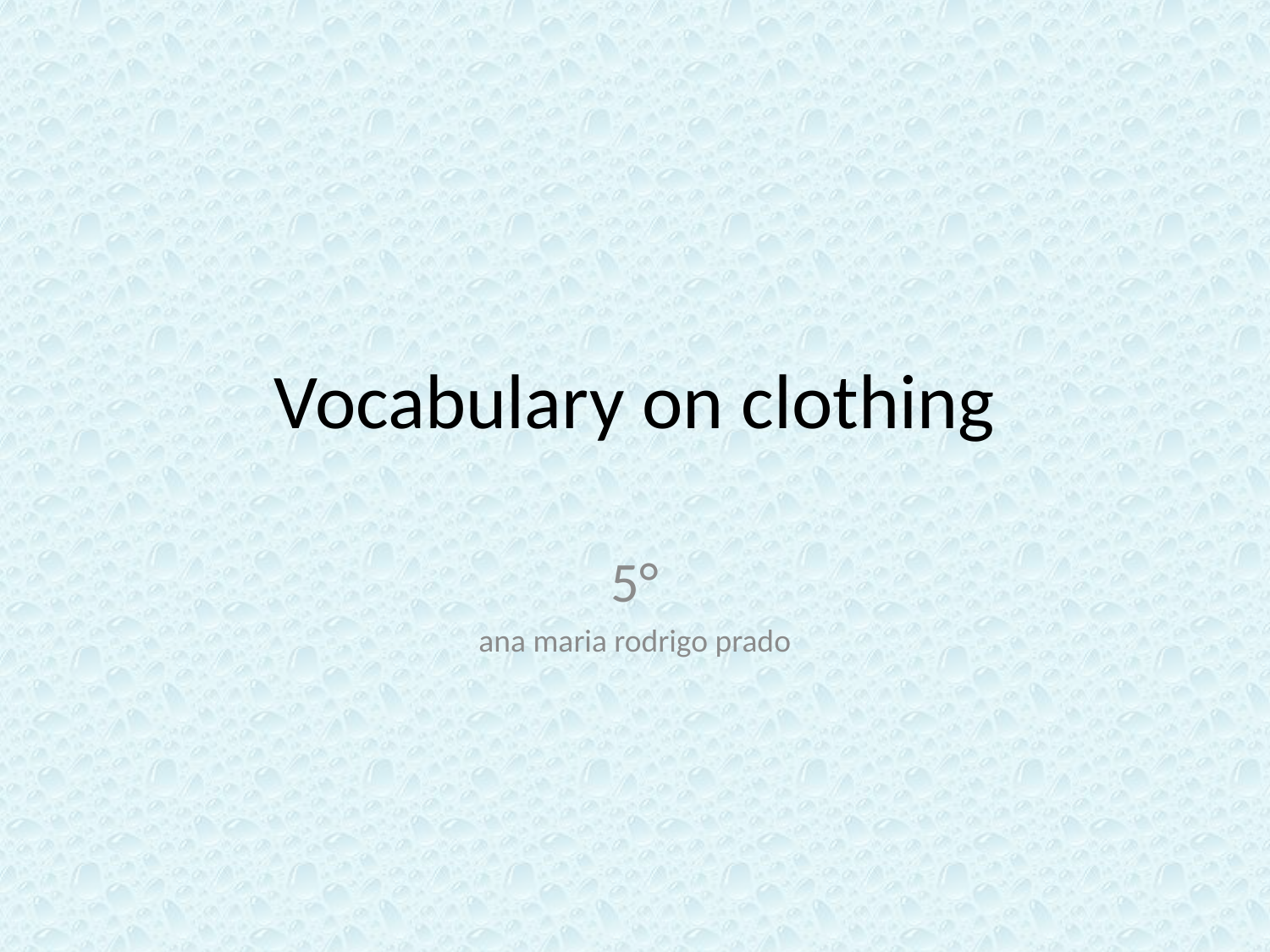

# Vocabulary on clothing
5°
ana maria rodrigo prado